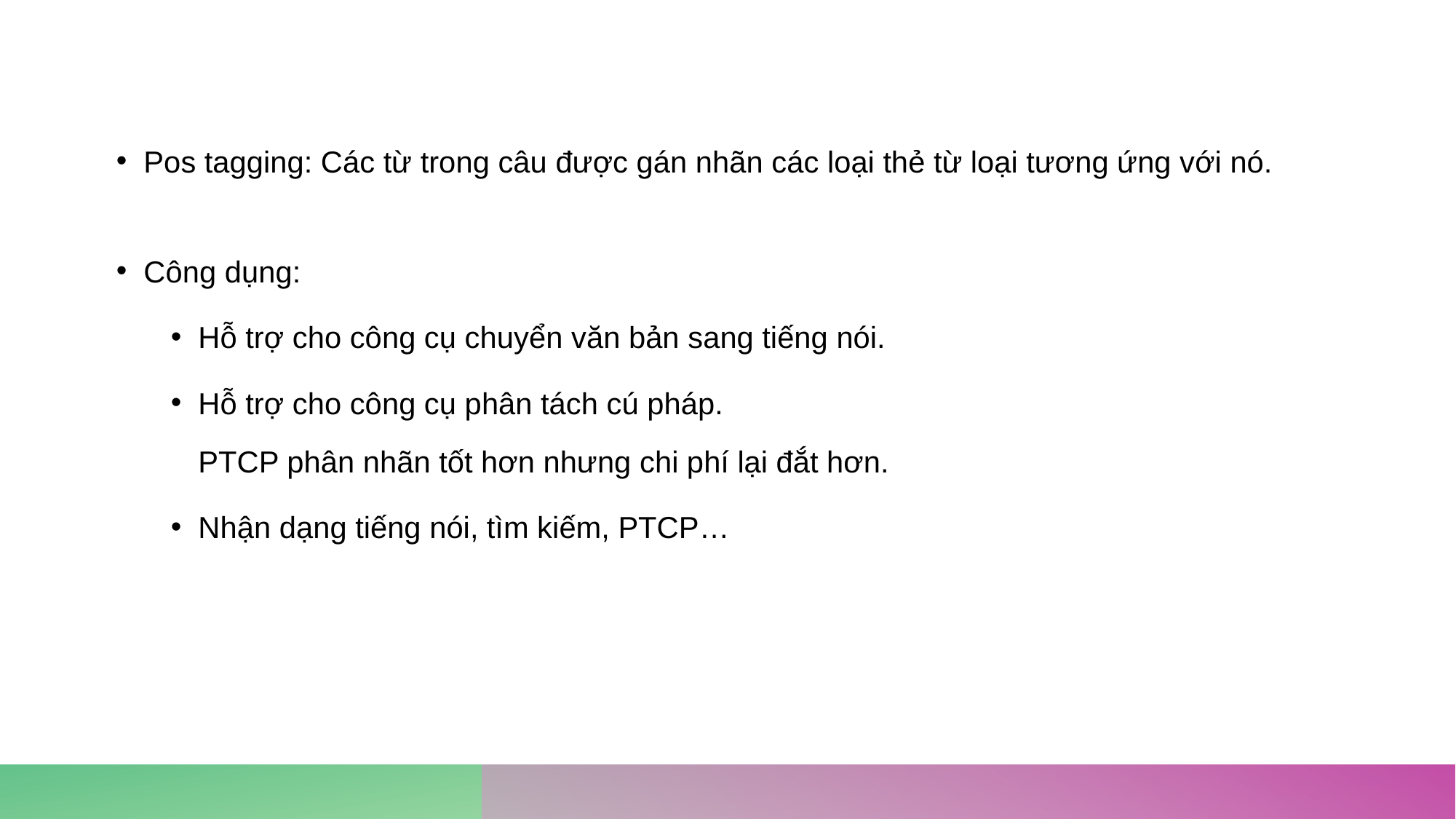

Pos tagging: Các từ trong câu được gán nhãn các loại thẻ từ loại tương ứng với nó.
Công dụng:
Hỗ trợ cho công cụ chuyển văn bản sang tiếng nói.
Hỗ trợ cho công cụ phân tách cú pháp.
PTCP phân nhãn tốt hơn nhưng chi phí lại đắt hơn.
Nhận dạng tiếng nói, tìm kiếm, PTCP…